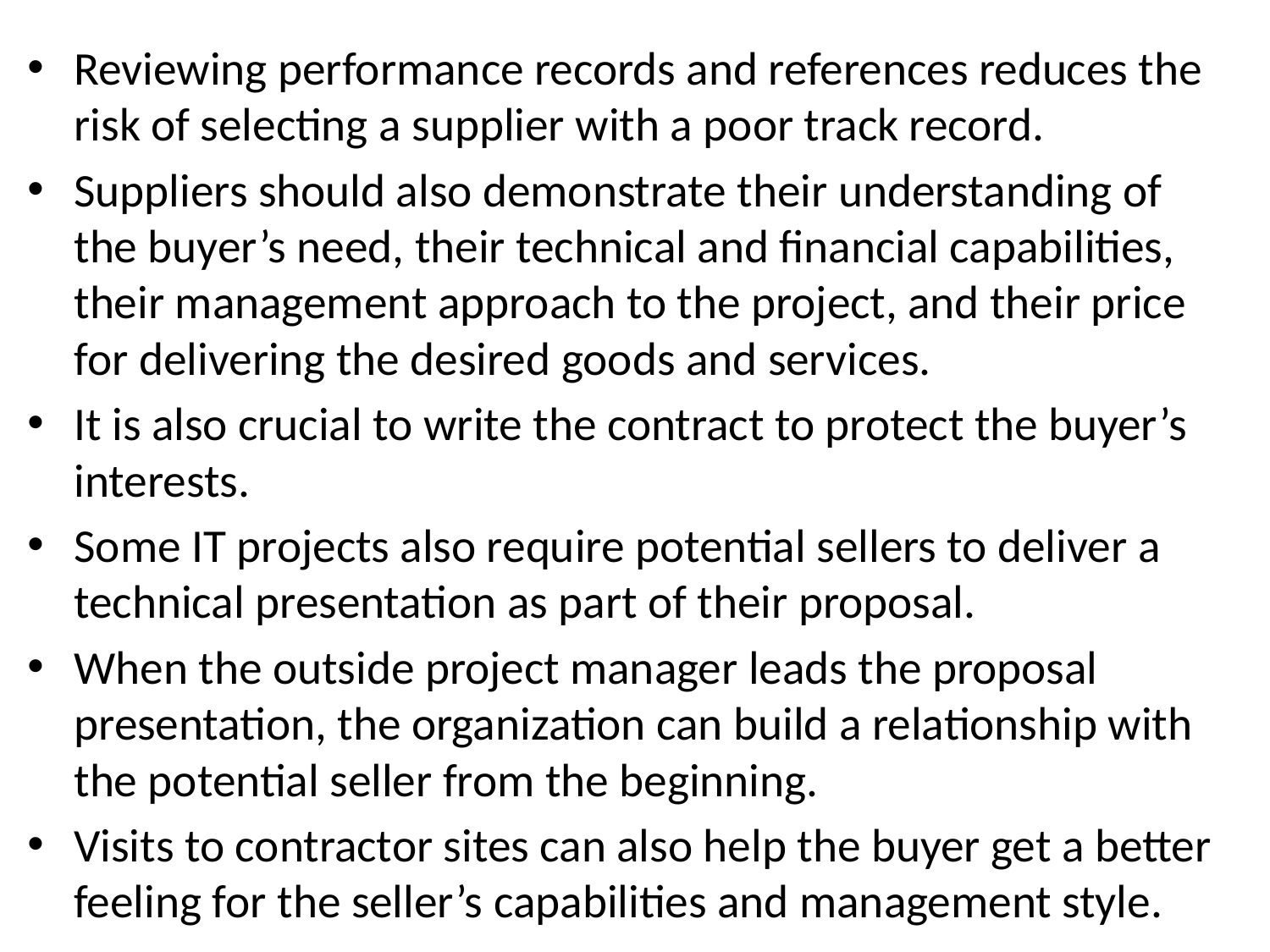

Reviewing performance records and references reduces the risk of selecting a supplier with a poor track record.
Suppliers should also demonstrate their understanding of the buyer’s need, their technical and financial capabilities, their management approach to the project, and their price for delivering the desired goods and services.
It is also crucial to write the contract to protect the buyer’s interests.
Some IT projects also require potential sellers to deliver a technical presentation as part of their proposal.
When the outside project manager leads the proposal presentation, the organization can build a relationship with the potential seller from the beginning.
Visits to contractor sites can also help the buyer get a better feeling for the seller’s capabilities and management style.